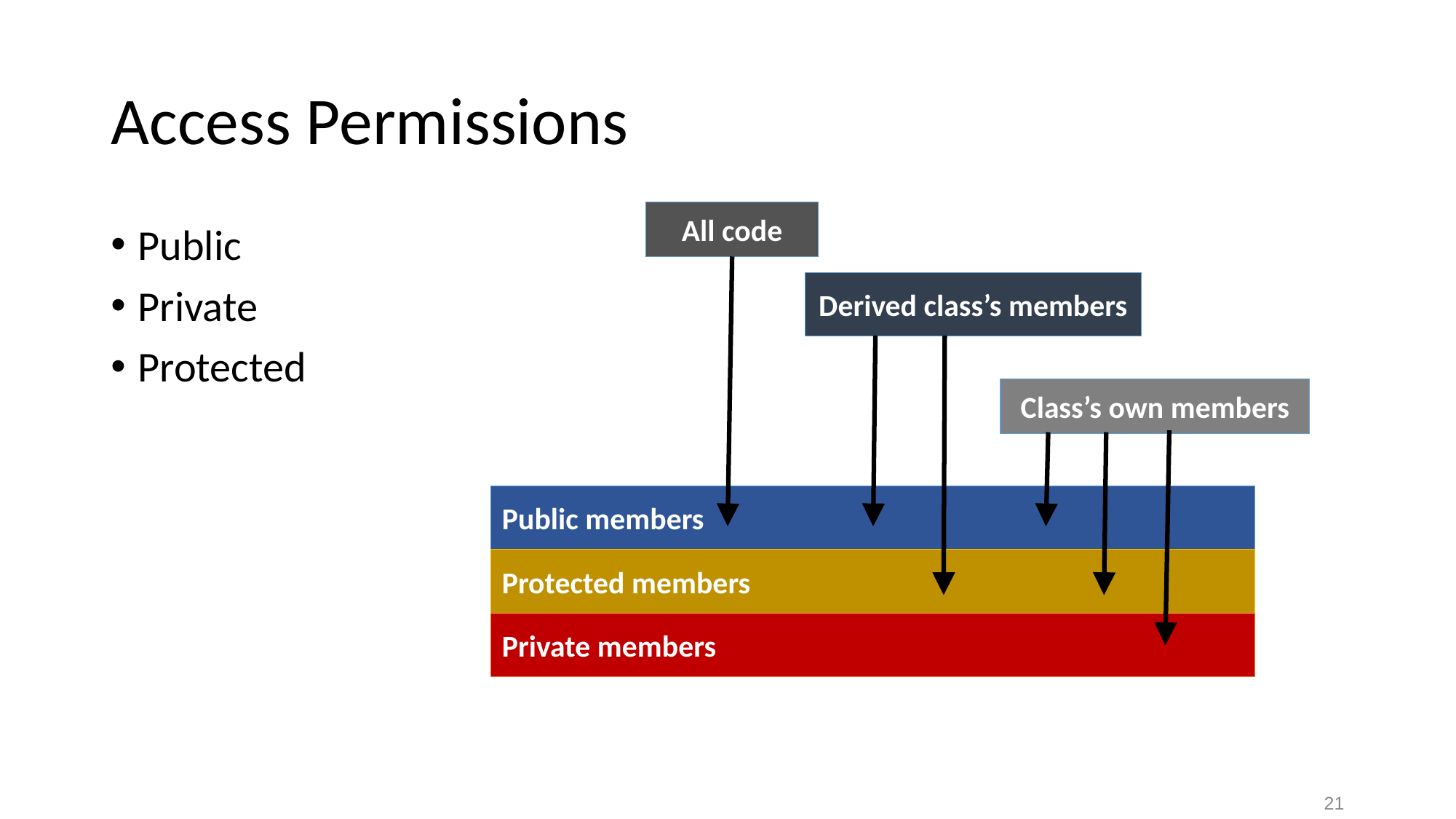

# Access Permissions
All code
Public
Private
Protected
Derived class’s members
Class’s own members
Public members
Protected members
Private members
21